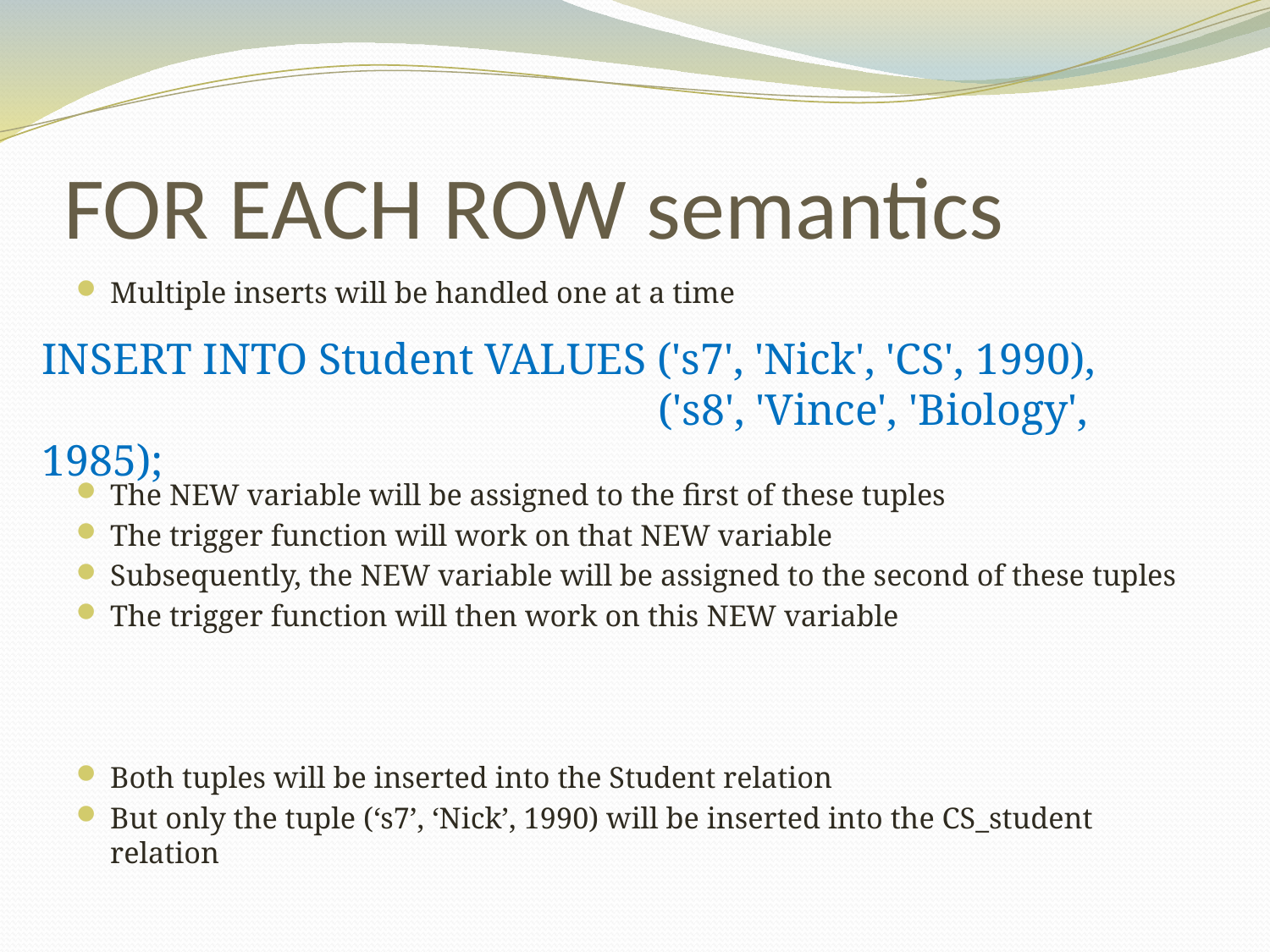

# FOR EACH ROW semantics
Multiple inserts will be handled one at a time

The NEW variable will be assigned to the first of these tuples
The trigger function will work on that NEW variable
Subsequently, the NEW variable will be assigned to the second of these tuples
The trigger function will then work on this NEW variable

Both tuples will be inserted into the Student relation
But only the tuple (‘s7’, ‘Nick’, 1990) will be inserted into the CS_student relation
INSERT INTO Student VALUES ('s7', 'Nick', 'CS', 1990),
                                                        ('s8', 'Vince', 'Biology', 1985);